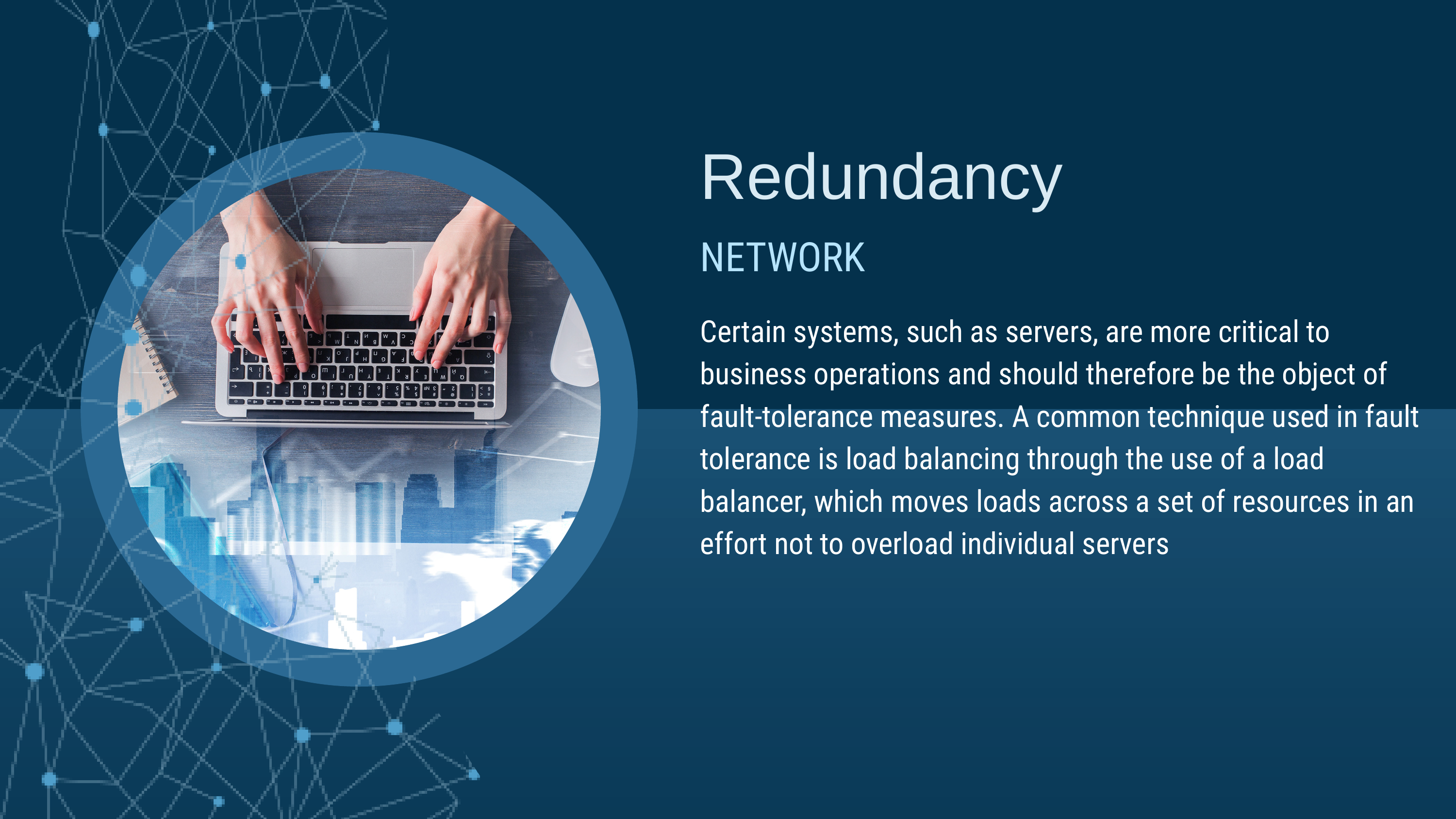

Redundancy

NETWORK
Certain systems, such as servers, are more critical to business operations and should therefore be the object of fault-tolerance measures. A common technique used in fault tolerance is load balancing through the use of a load balancer, which moves loads across a set of resources in an effort not to overload individual servers